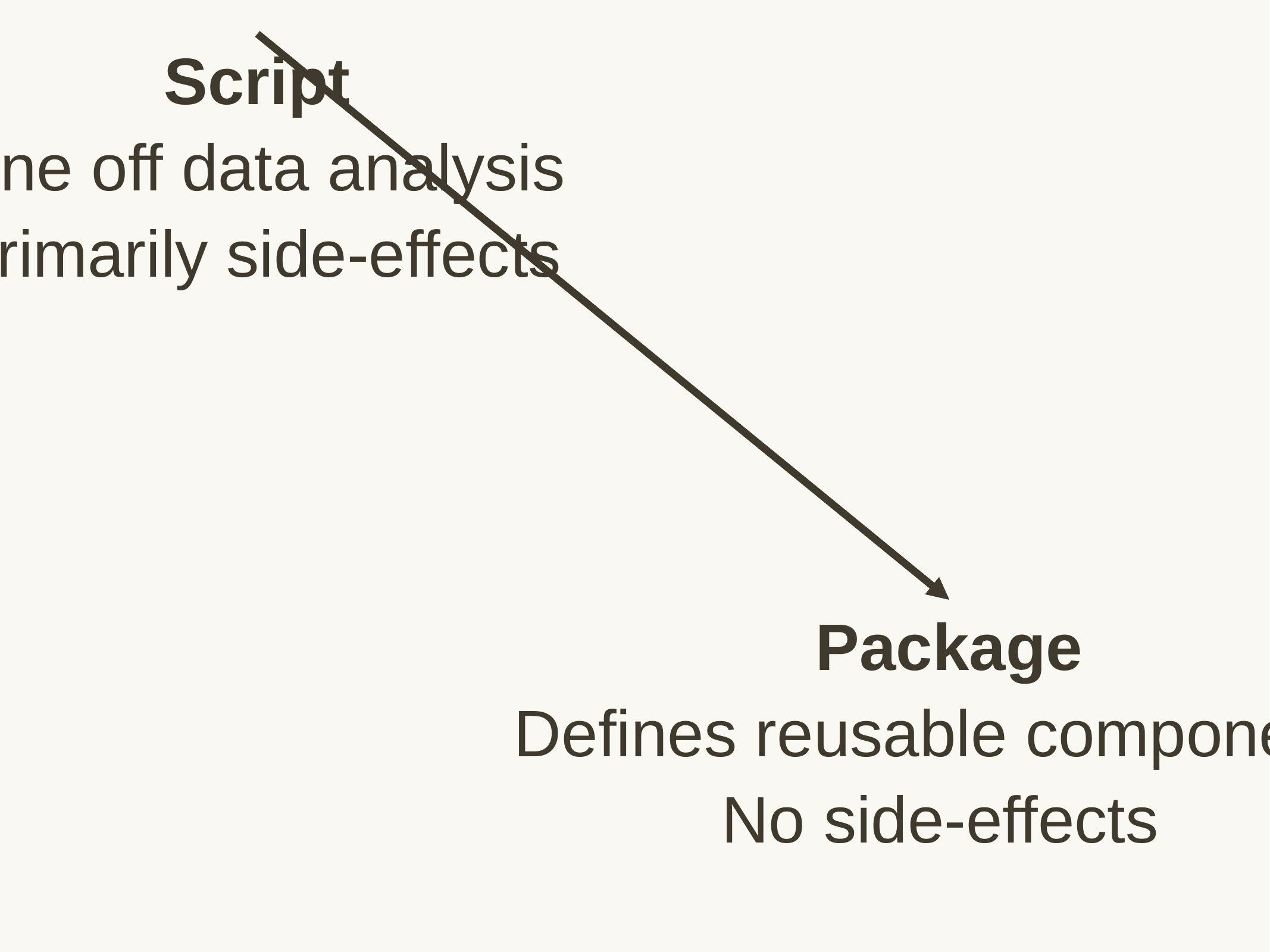

Script
One off data analysis
Primarily side-effects
Package
Defines reusable components
No side-effects